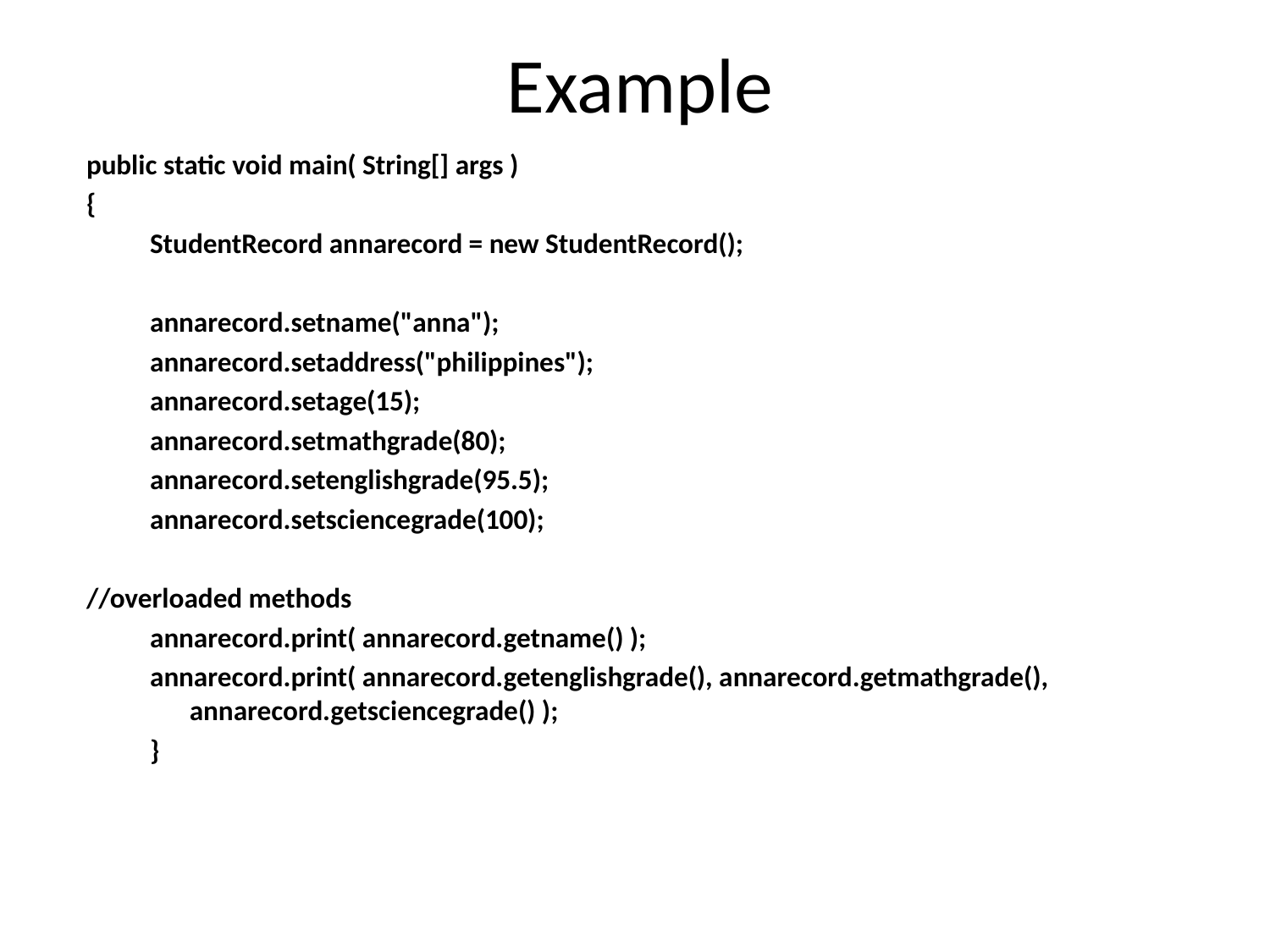

# Example
public static void main( String[] args )
{
StudentRecord annarecord = new StudentRecord();

annarecord.setname("anna");
annarecord.setaddress("philippines");
annarecord.setage(15);
annarecord.setmathgrade(80);
annarecord.setenglishgrade(95.5);
annarecord.setsciencegrade(100);

//overloaded methods
annarecord.print( annarecord.getname() );
annarecord.print( annarecord.getenglishgrade(), annarecord.getmathgrade(), annarecord.getsciencegrade() );
}